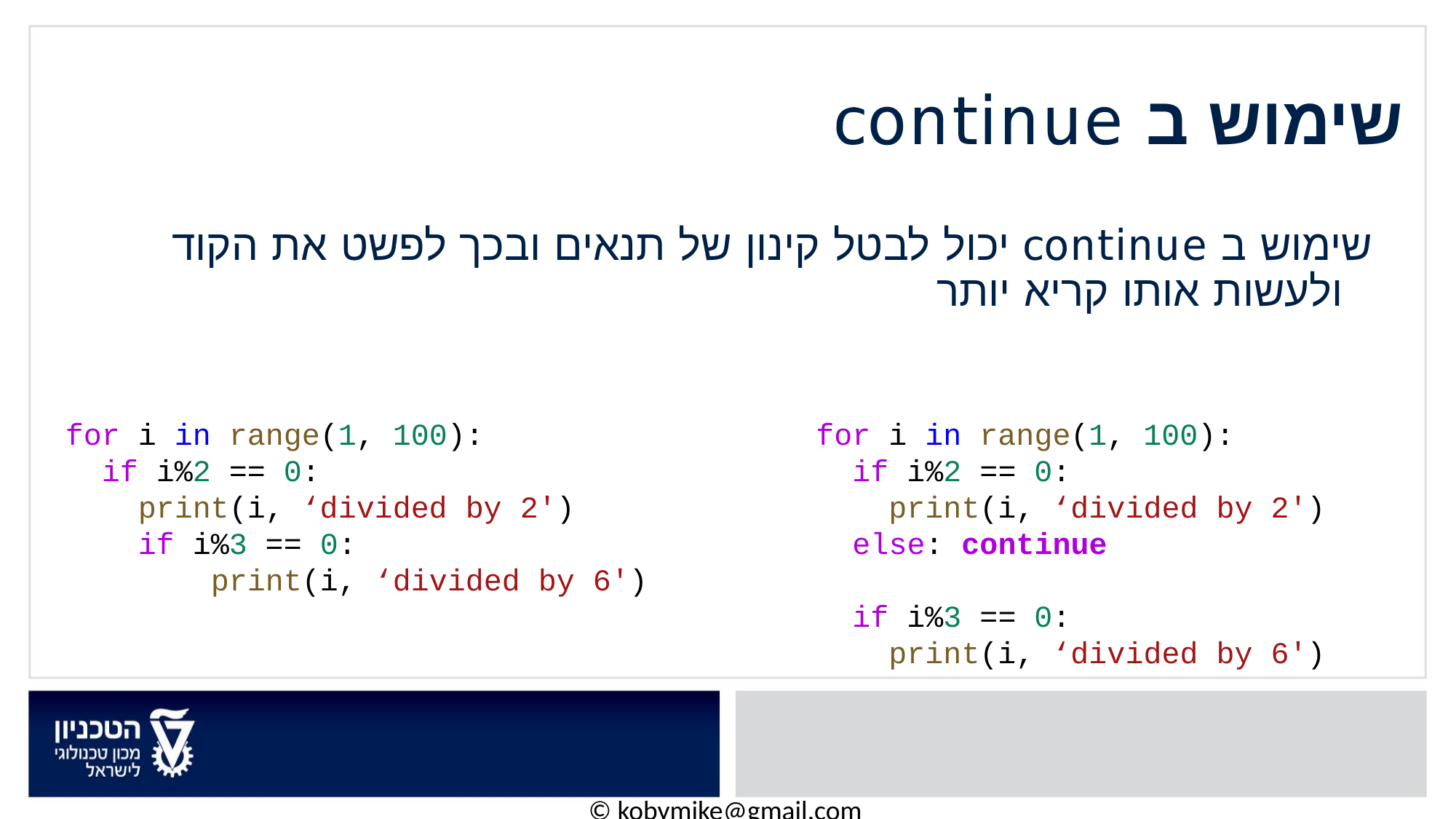

# שימוש ב continue
שימוש ב continue יכול לבטל קינון של תנאים ובכך לפשט את הקוד ולעשות אותו קריא יותר
for i in range(1, 100):
  if i%2 == 0:
    print(i, ‘divided by 2')
    if i%3 == 0:
        print(i, ‘divided by 6')

for i in range(1, 100):
  if i%2 == 0:
    print(i, ‘divided by 2')
  else: continue

  if i%3 == 0:
    print(i, ‘divided by 6')